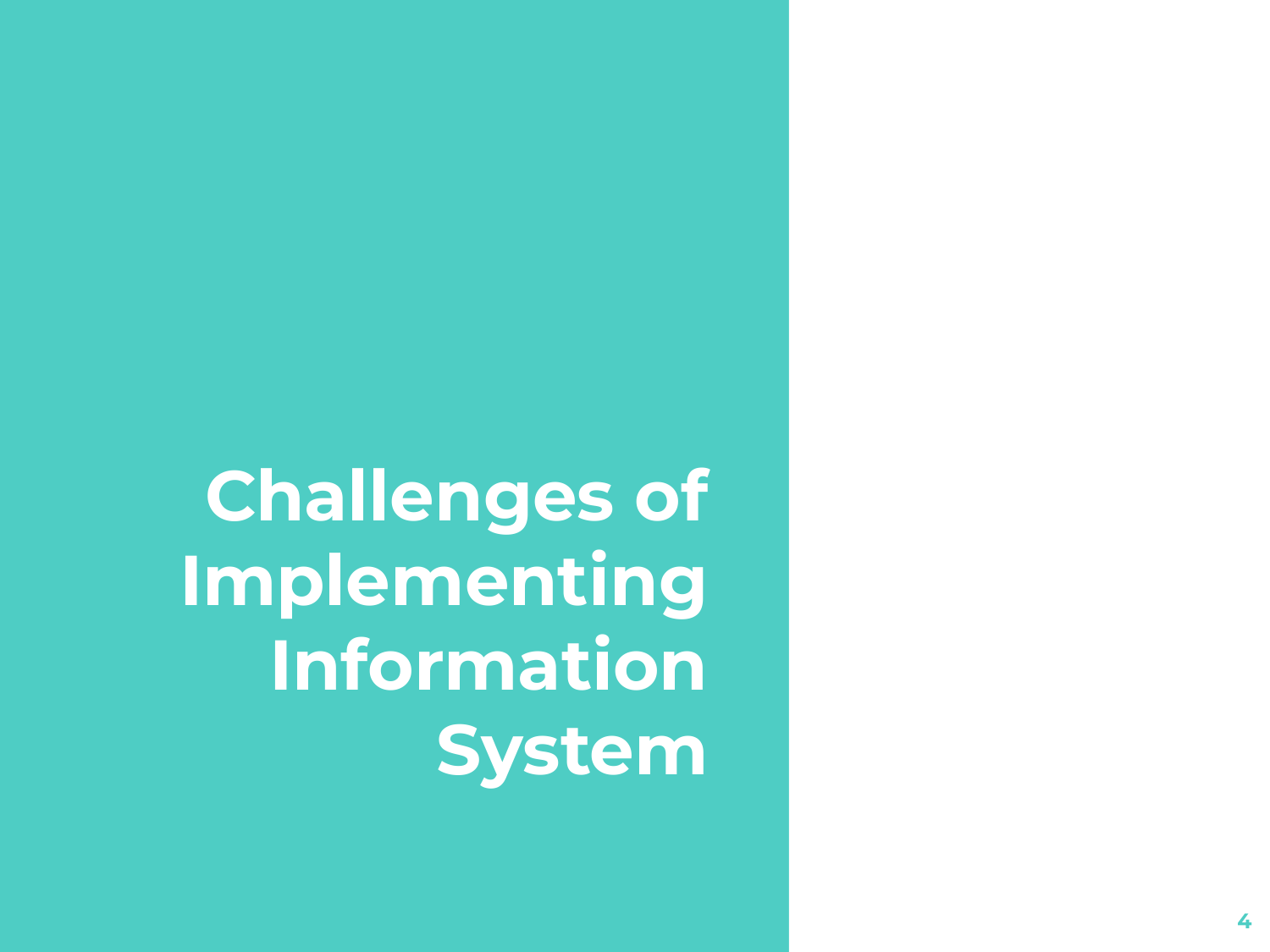

# Challenges of Implementing Information System
4